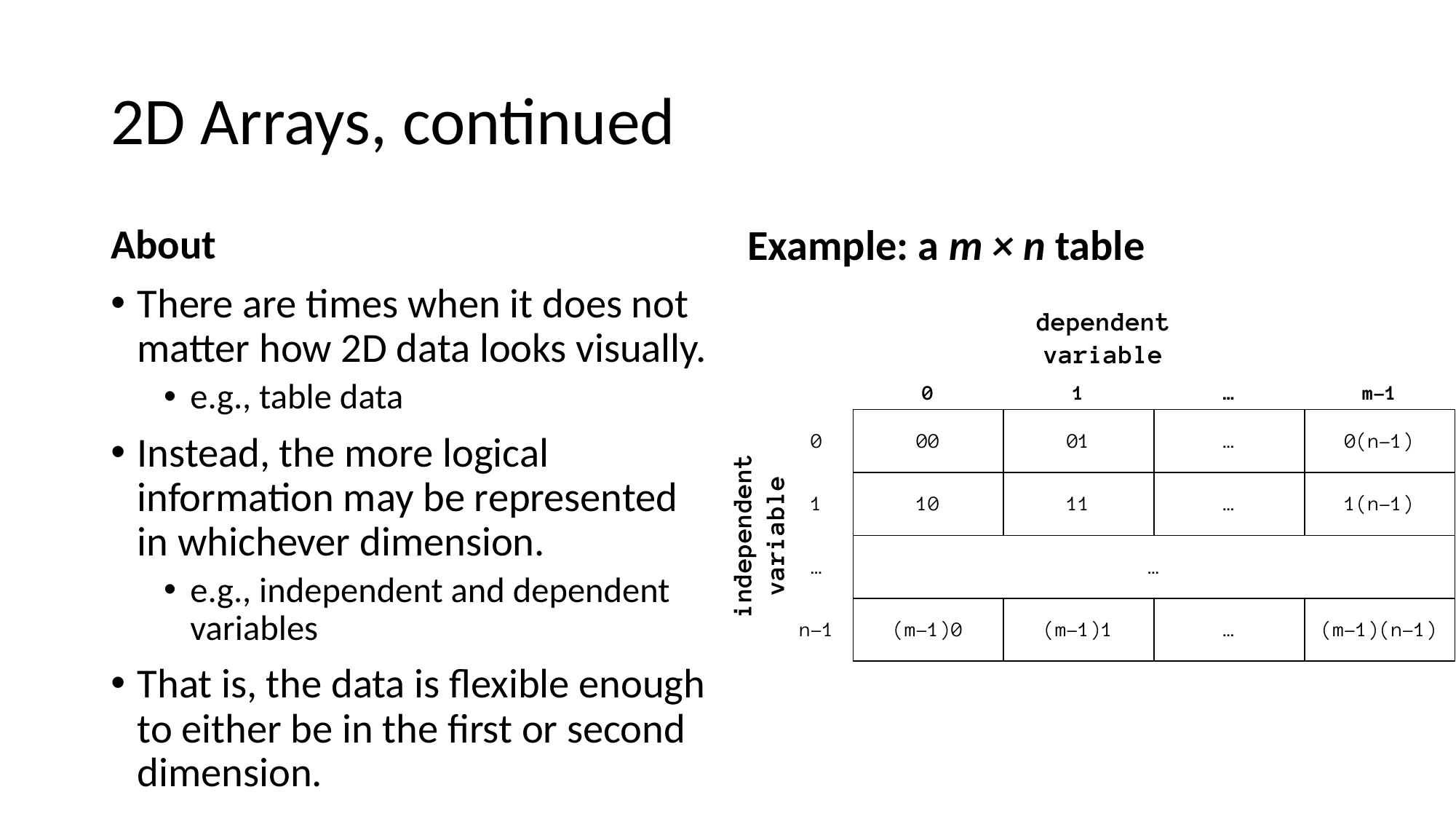

# 2D Arrays, continued
About
There are times when it does not matter how 2D data looks visually.
e.g., table data
Instead, the more logical information may be represented in whichever dimension.
e.g., independent and dependent variables
That is, the data is flexible enough to either be in the first or second dimension.
Example: a m × n table
dependent
variable
| 0 | 1 | … | m-1 |
| --- | --- | --- | --- |
| 0 |
| --- |
| 1 |
| … |
| n-1 |
| 00 | 01 | … | 0(n-1) |
| --- | --- | --- | --- |
| 10 | 11 | … | 1(n-1) |
| … |  |  |  |
| (m-1)0 | (m-1)1 | … | (m-1)(n-1) |
independent
variable